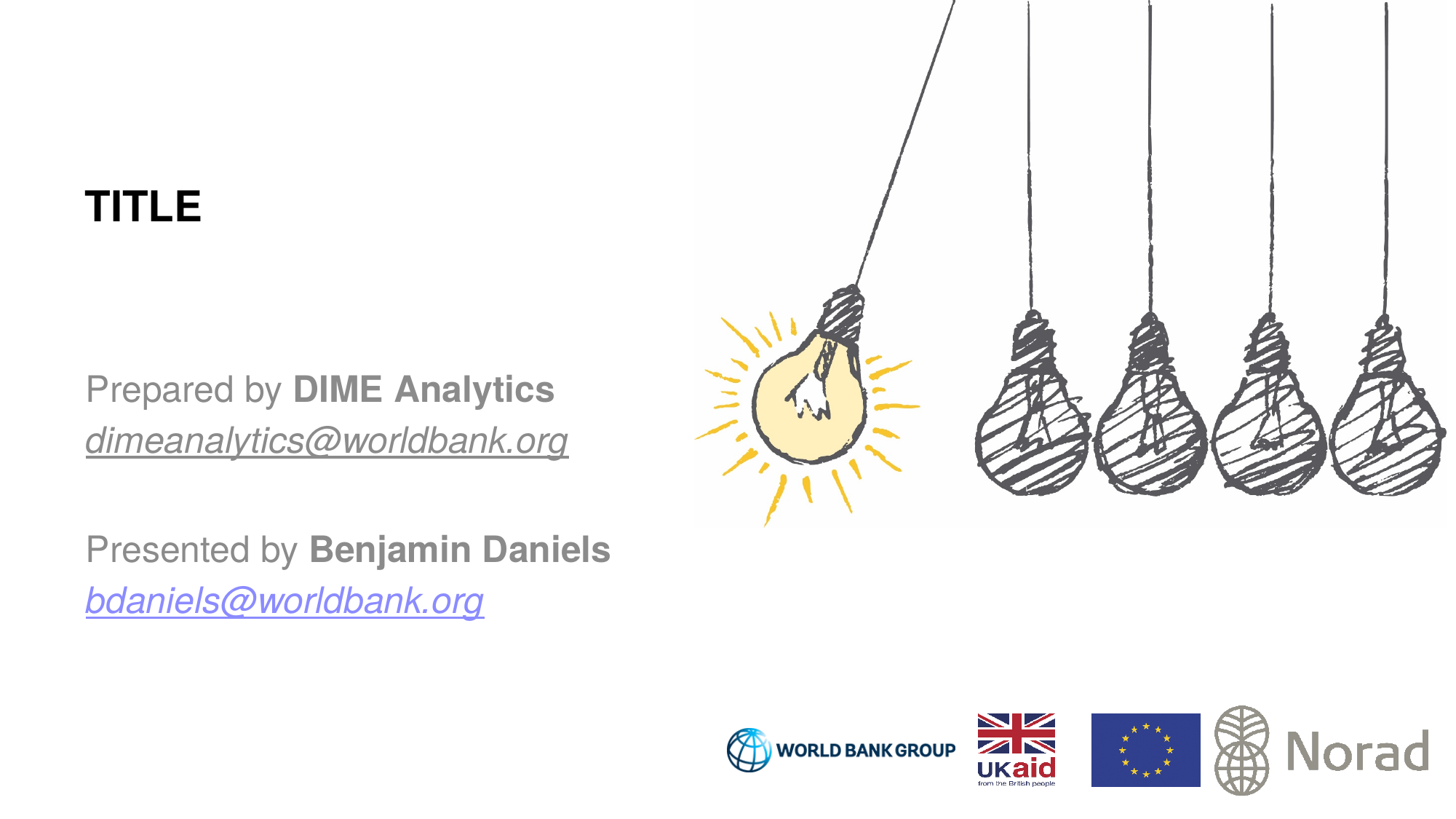

# TITLE
Prepared by DIME Analytics
dimeanalytics@worldbank.org

Presented by Benjamin Daniels
bdaniels@worldbank.org